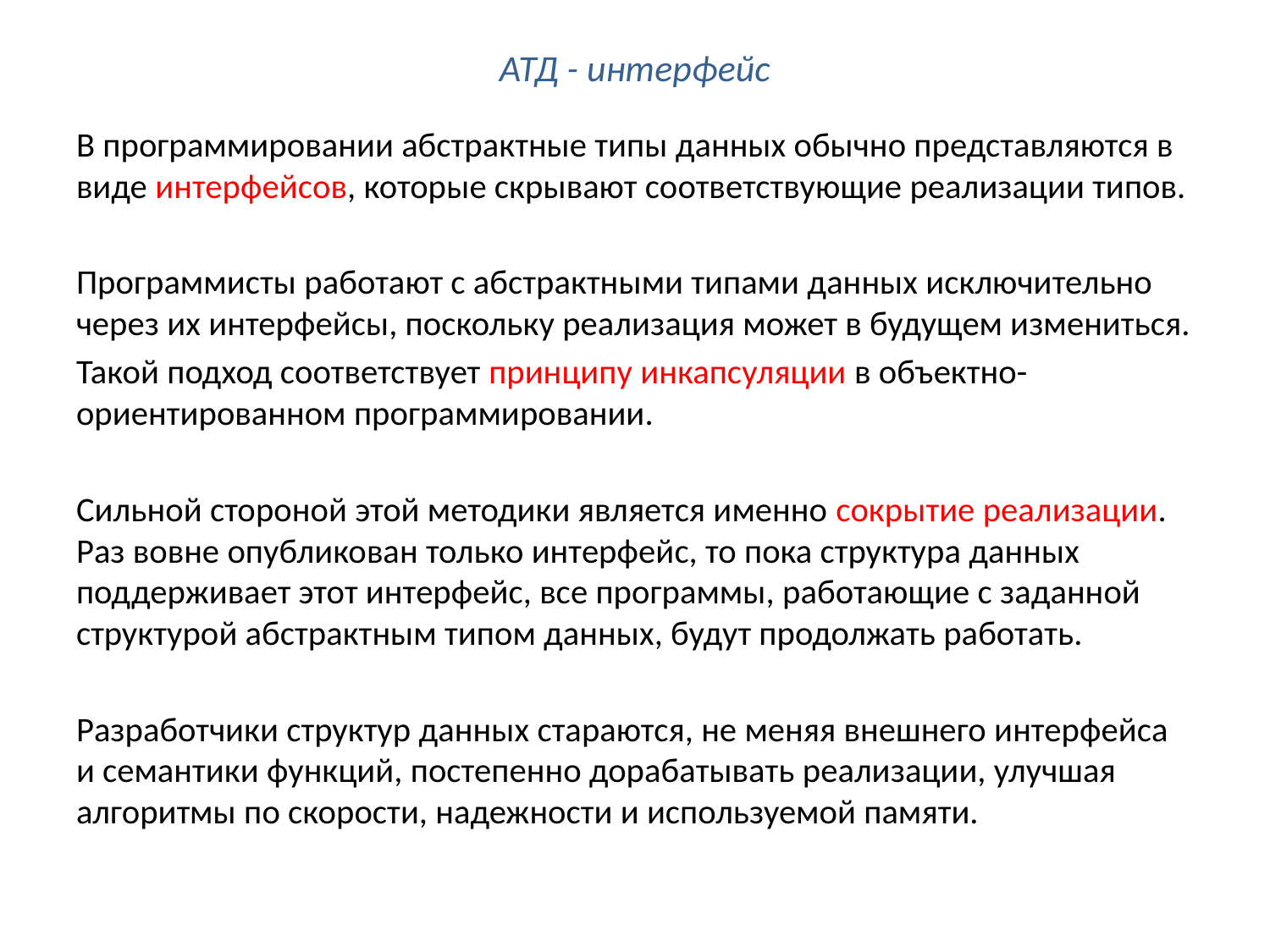

# АТД - интерфейс
В программировании абстрактные типы данных обычно представляются в виде интерфейсов, которые скрывают соответствующие реализации типов.

Программисты работают с абстрактными типами данных исключительно через их интерфейсы, поскольку реализация может в будущем измениться.
Такой подход соответствует принципу инкапсуляции в объектно-ориентированном программировании.

Сильной стороной этой методики является именно сокрытие реализации. Раз вовне опубликован только интерфейс, то пока структура данных поддерживает этот интерфейс, все программы, работающие с заданной структурой абстрактным типом данных, будут продолжать работать.

Разработчики структур данных стараются, не меняя внешнего интерфейса и семантики функций, постепенно дорабатывать реализации, улучшая алгоритмы по скорости, надежности и используемой памяти.